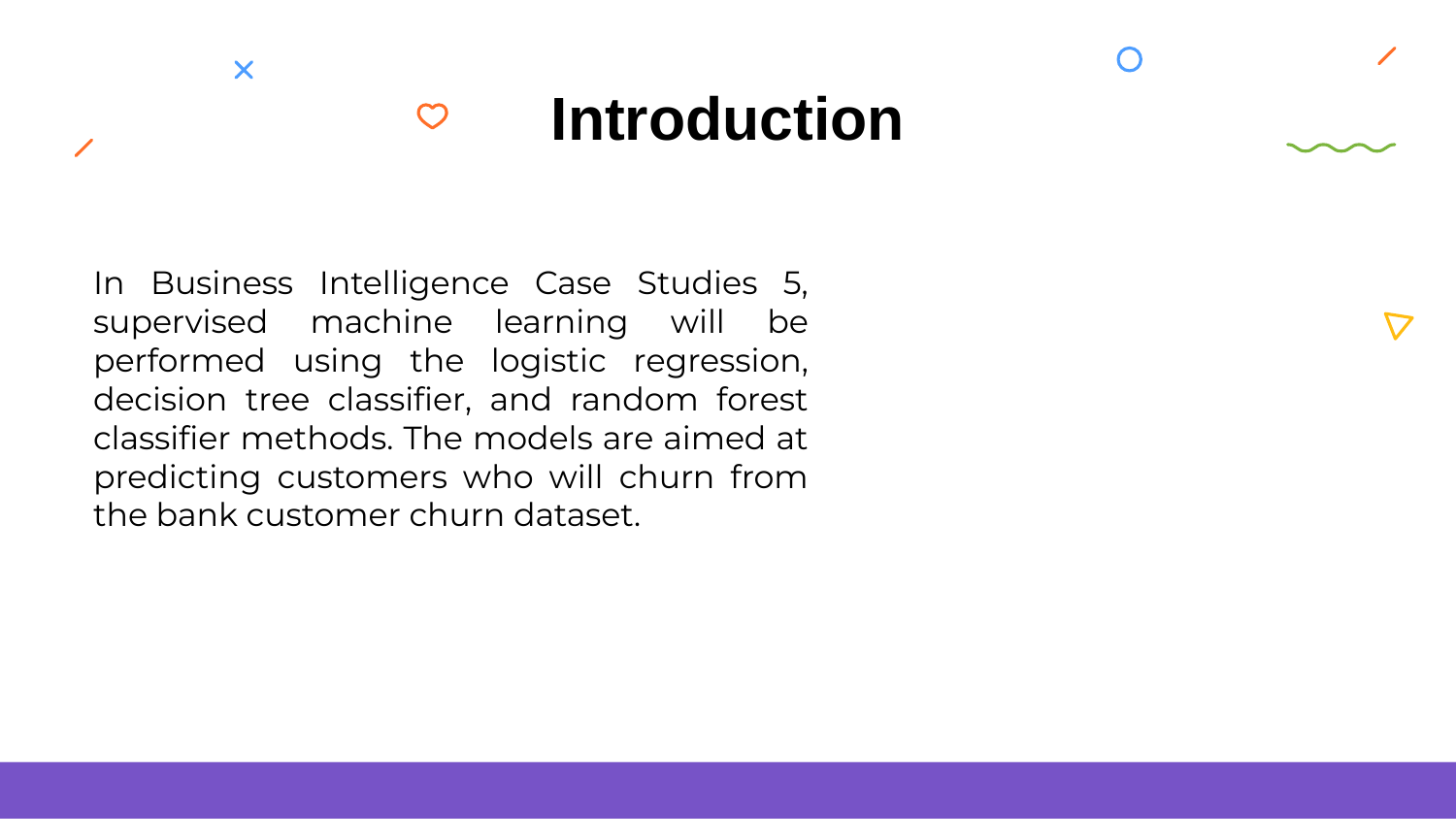

# Introduction
In Business Intelligence Case Studies 5, supervised machine learning will be performed using the logistic regression, decision tree classifier, and random forest classifier methods. The models are aimed at predicting customers who will churn from the bank customer churn dataset.